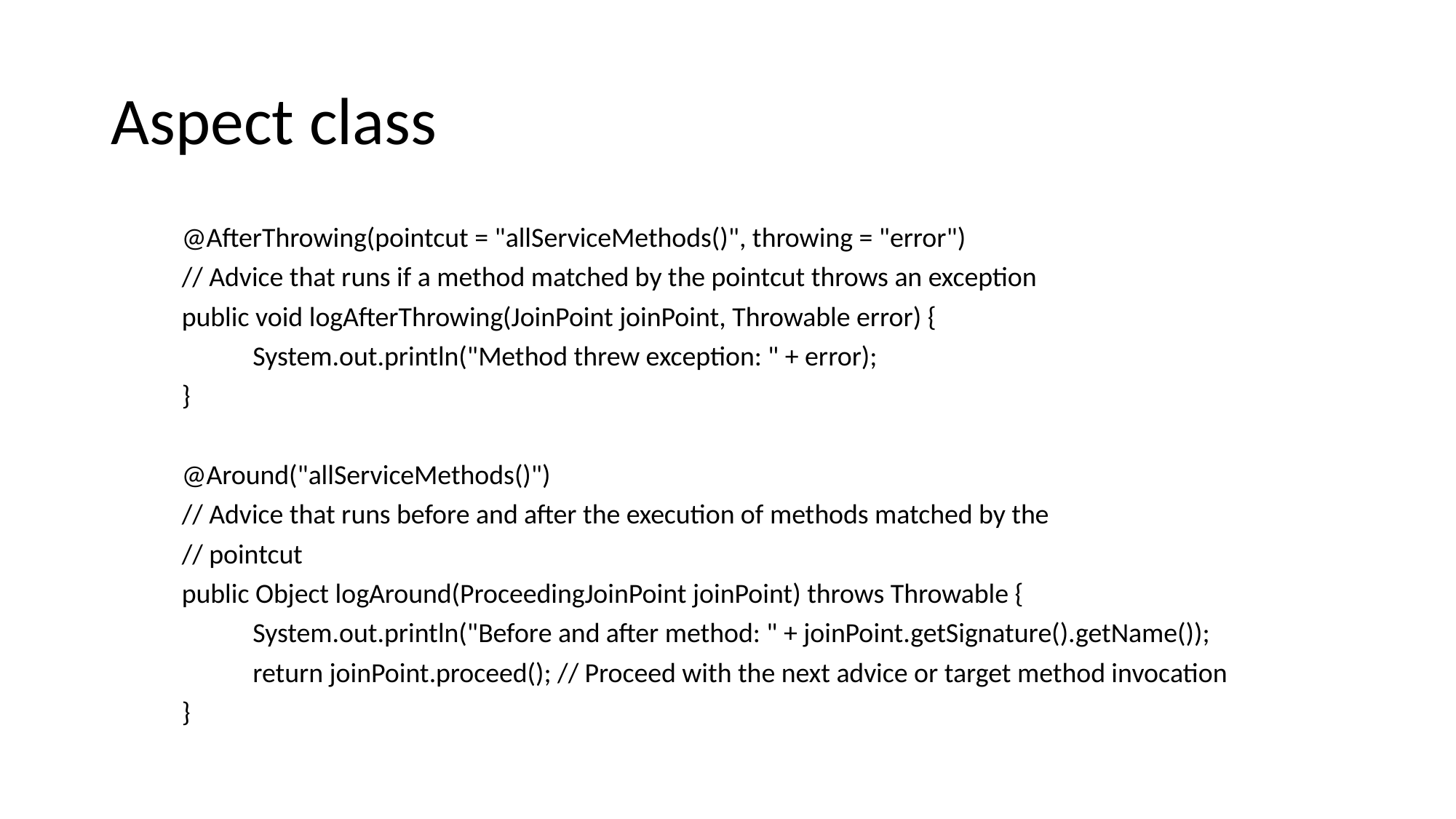

# Aspect class
	@AfterThrowing(pointcut = "allServiceMethods()", throwing = "error")
	// Advice that runs if a method matched by the pointcut throws an exception
	public void logAfterThrowing(JoinPoint joinPoint, Throwable error) {
		System.out.println("Method threw exception: " + error);
	}

	@Around("allServiceMethods()")
	// Advice that runs before and after the execution of methods matched by the
	// pointcut
	public Object logAround(ProceedingJoinPoint joinPoint) throws Throwable {
		System.out.println("Before and after method: " + joinPoint.getSignature().getName());
		return joinPoint.proceed(); // Proceed with the next advice or target method invocation
	}